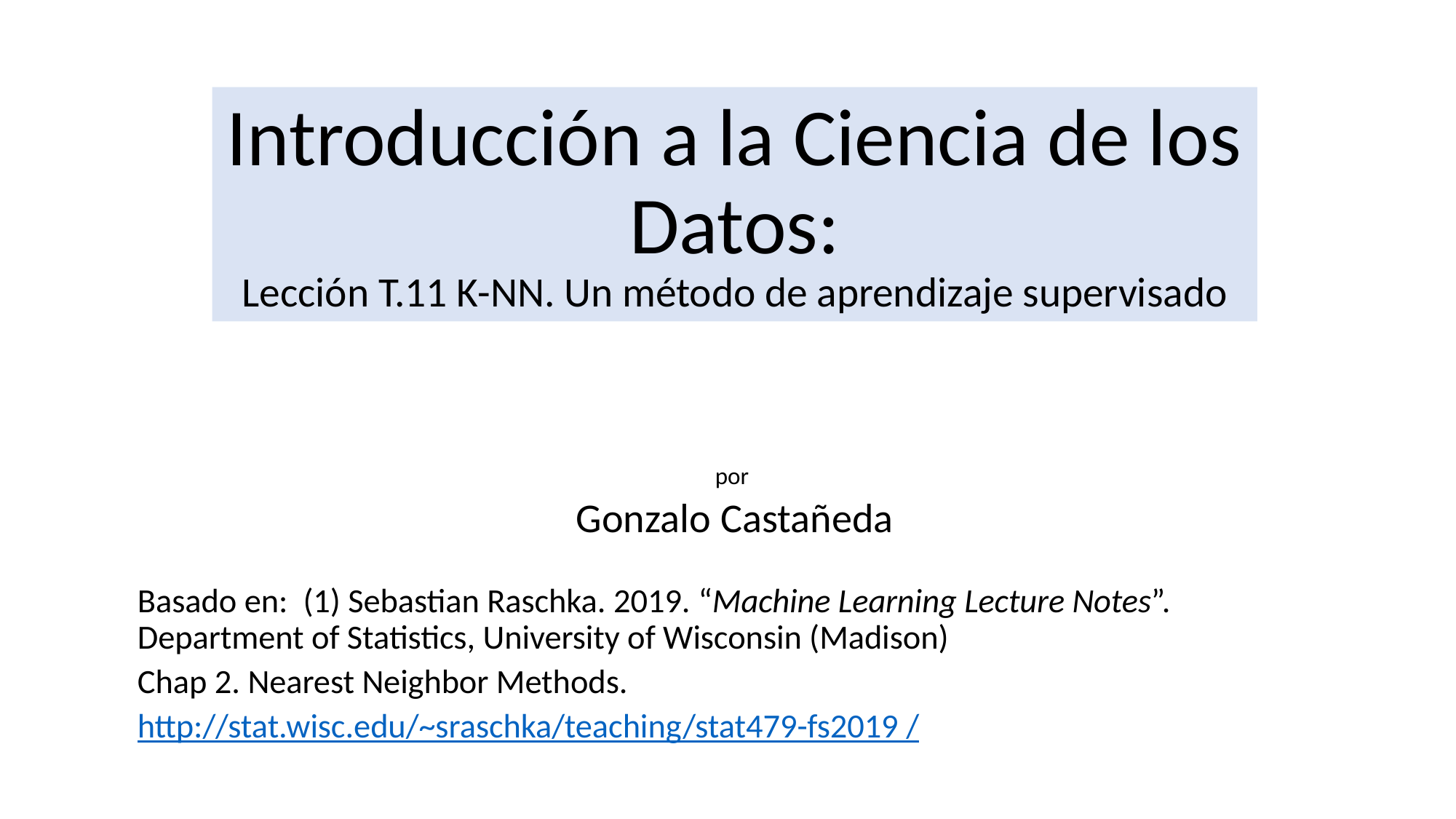

# Introducción a la Ciencia de los Datos: Lección T.11 K-NN. Un método de aprendizaje supervisado

por
Gonzalo Castañeda

Basado en:  (1) Sebastian Raschka. 2019. “Machine Learning Lecture Notes”. Department of Statistics, University of Wisconsin (Madison)
Chap 2. Nearest Neighbor Methods.
http://stat.wisc.edu/~sraschka/teaching/stat479-fs2019 /